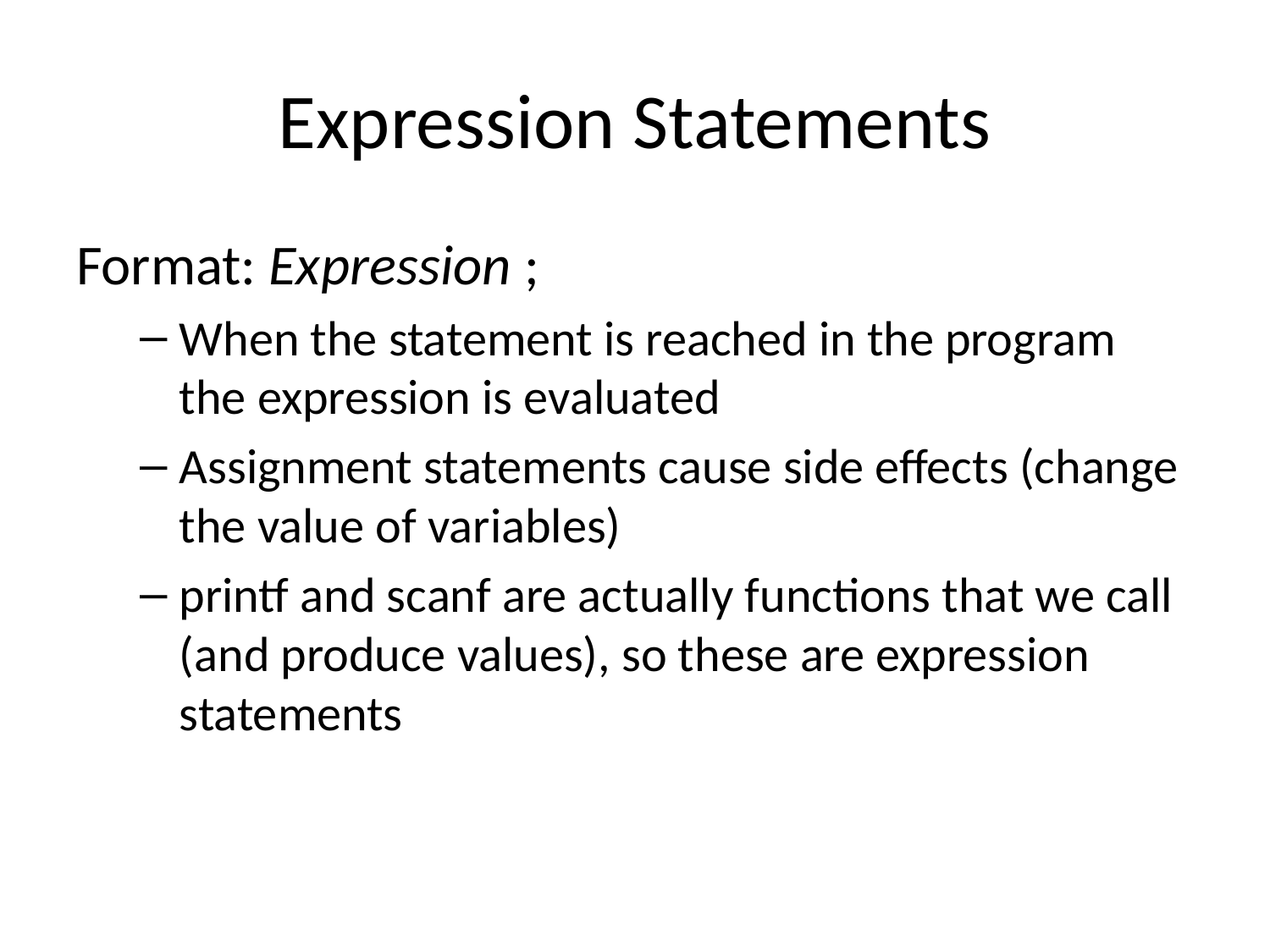

# Expression Statements
Format: Expression ;
When the statement is reached in the program the expression is evaluated
Assignment statements cause side effects (change the value of variables)
printf and scanf are actually functions that we call (and produce values), so these are expression statements